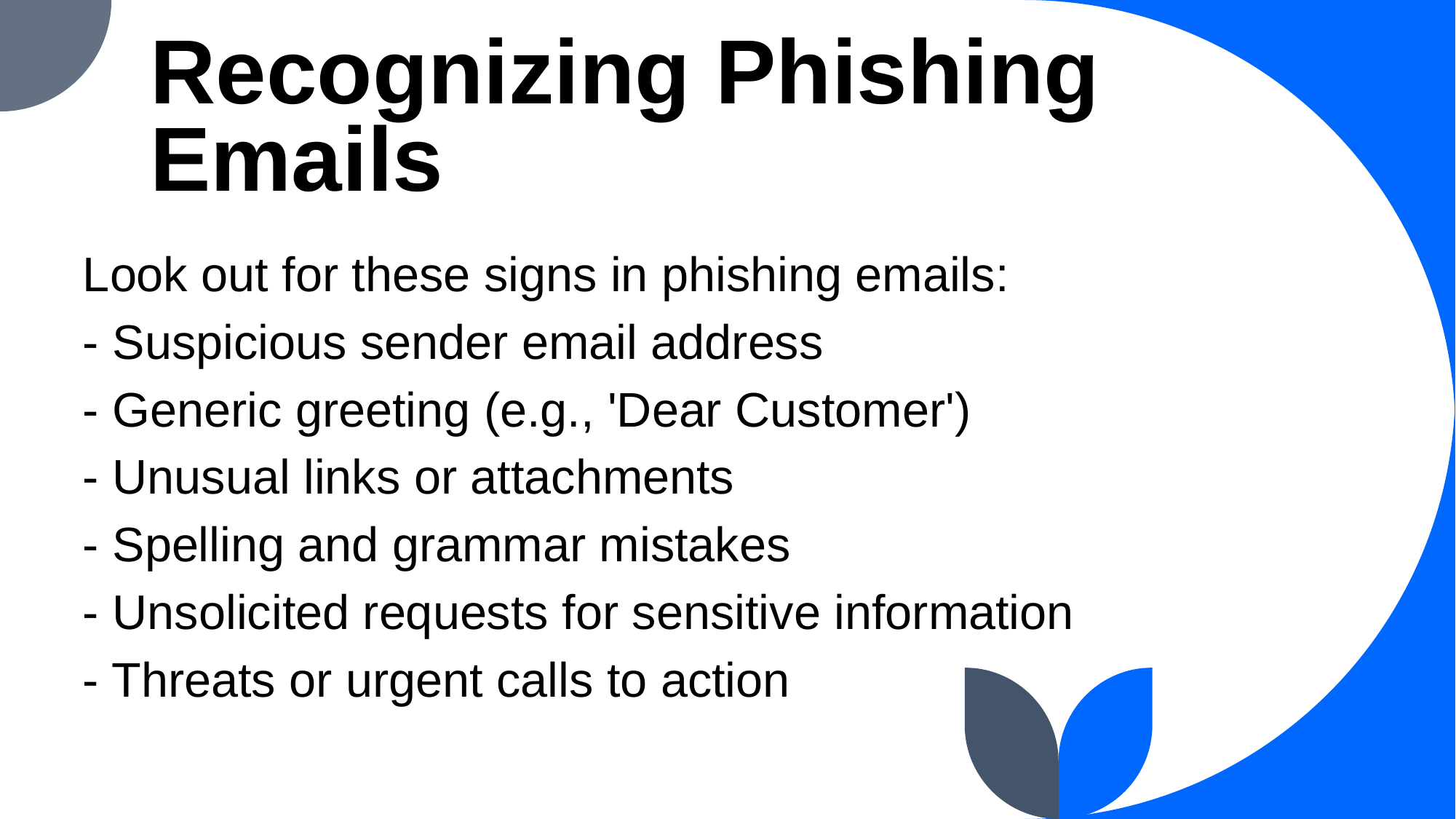

# Recognizing Phishing Emails
Look out for these signs in phishing emails:
- Suspicious sender email address
- Generic greeting (e.g., 'Dear Customer')
- Unusual links or attachments
- Spelling and grammar mistakes
- Unsolicited requests for sensitive information
- Threats or urgent calls to action